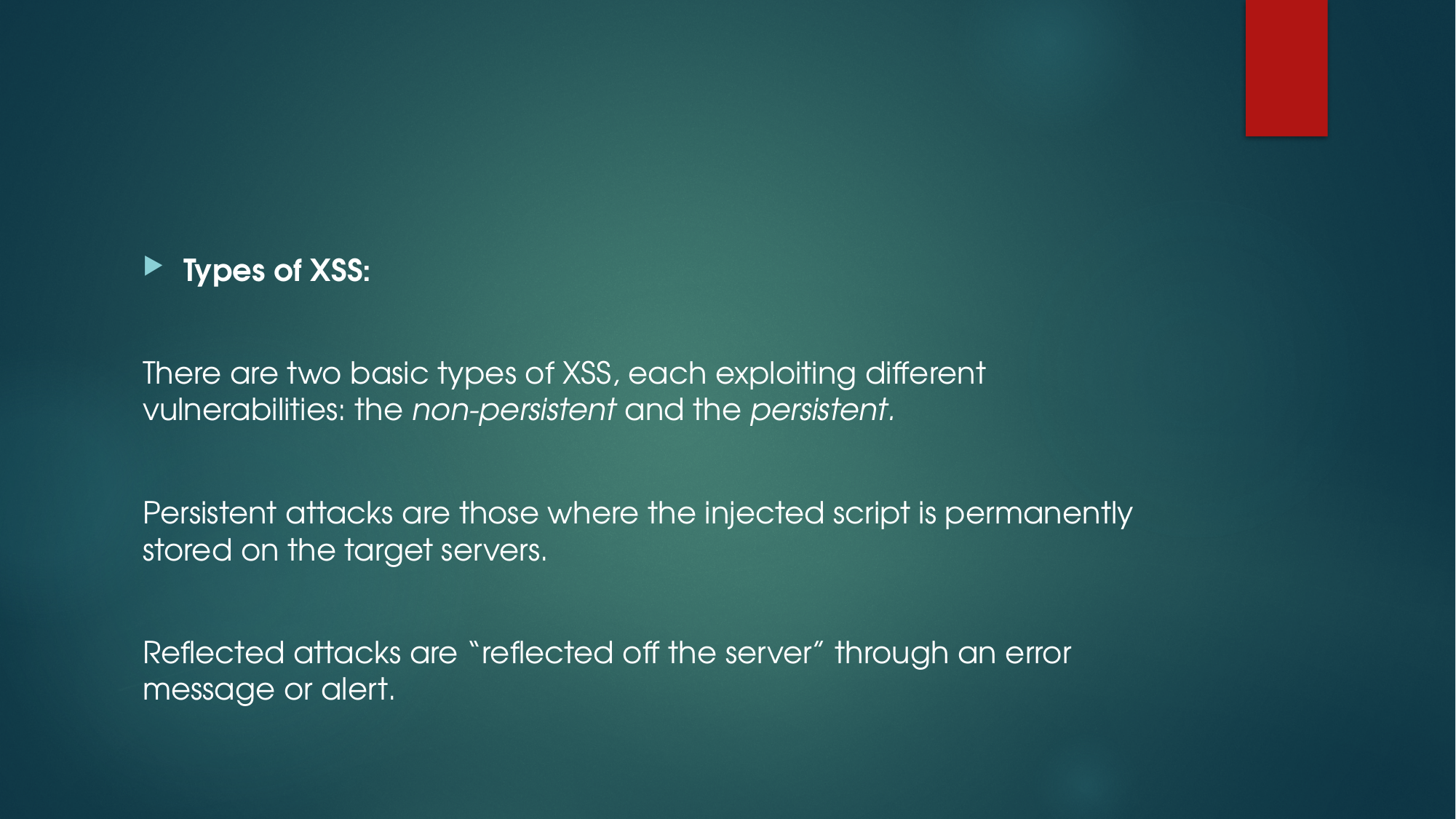

#
Types of XSS:

There are two basic types of XSS, each exploiting different vulnerabilities: the non-persistent and the persistent.

Persistent attacks are those where the injected script is permanently stored on the target servers.

Reflected attacks are “reflected off the server” through an error message or alert.